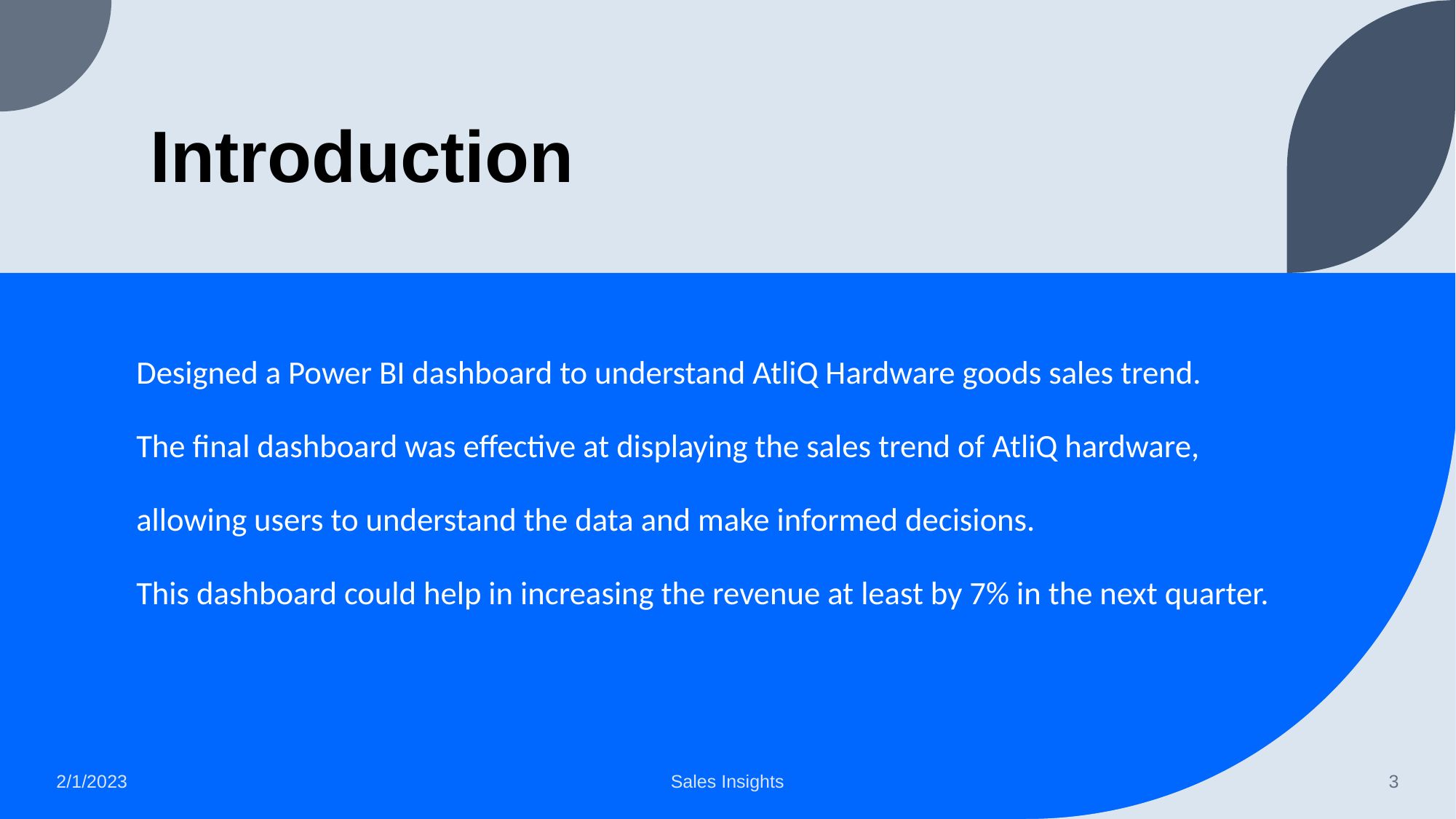

# Introduction

Designed a Power BI dashboard to understand AtliQ Hardware goods sales trend.
The final dashboard was effective at displaying the sales trend of AtliQ hardware,
allowing users to understand the data and make informed decisions.
This dashboard could help in increasing the revenue at least by 7% in the next quarter.

2/1/2023
Sales Insights
3